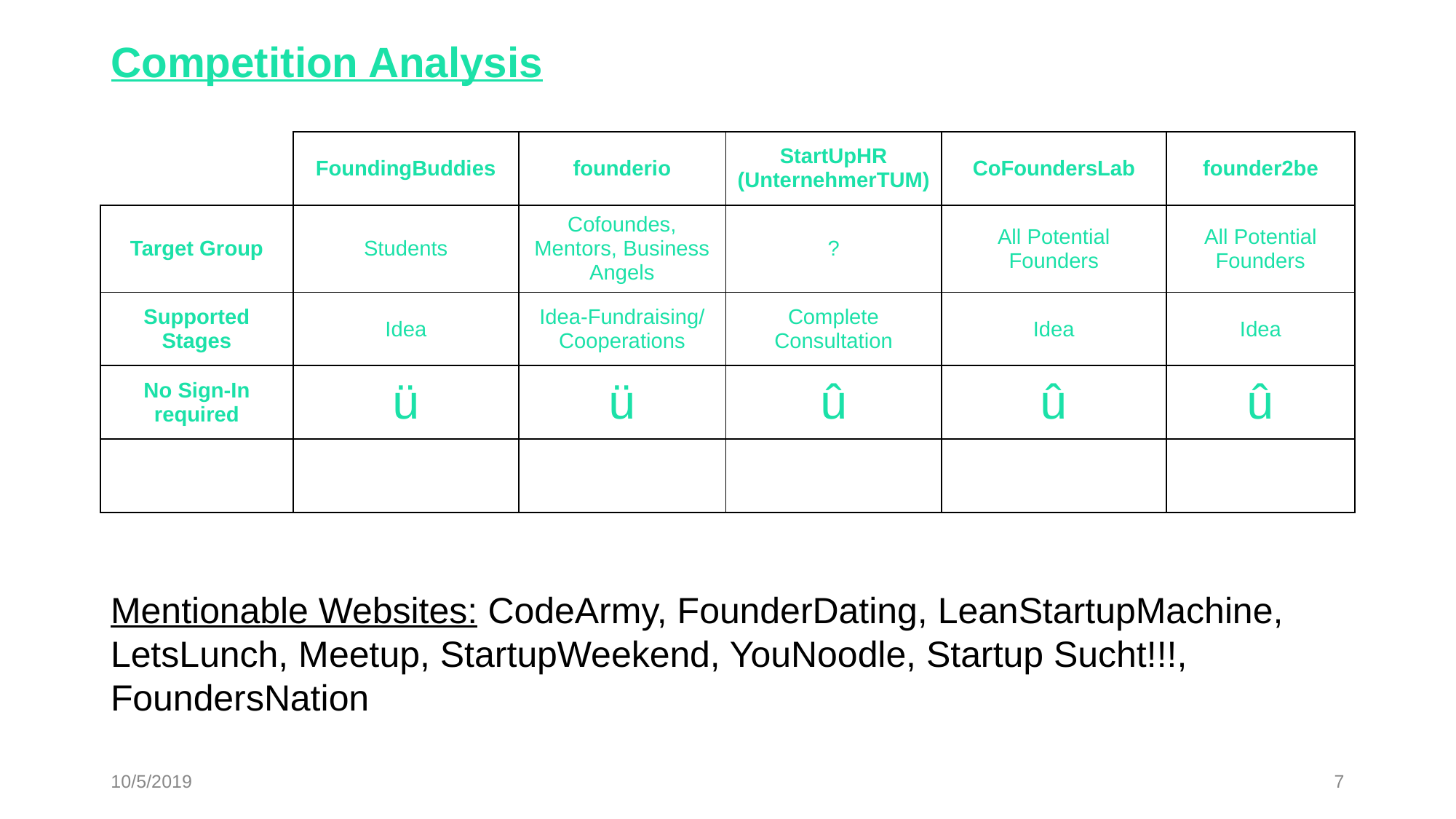

Competition Analysis
#
|  | FoundingBuddies | founderio | StartUpHR (UnternehmerTUM) | CoFoundersLab | founder2be |
| --- | --- | --- | --- | --- | --- |
| Target Group | Students | Cofoundes, Mentors, Business Angels | ? | All Potential Founders | All Potential Founders |
| Supported Stages | Idea | Idea-Fundraising/Cooperations | Complete Consultation | Idea | Idea |
| No Sign-In required | ü | ü | û | û | û |
|  |  |  |  |  |  |
Mentionable Websites: CodeArmy, FounderDating, LeanStartupMachine, LetsLunch, Meetup, StartupWeekend, YouNoodle, Startup Sucht!!!, FoundersNation
10/5/2019
7